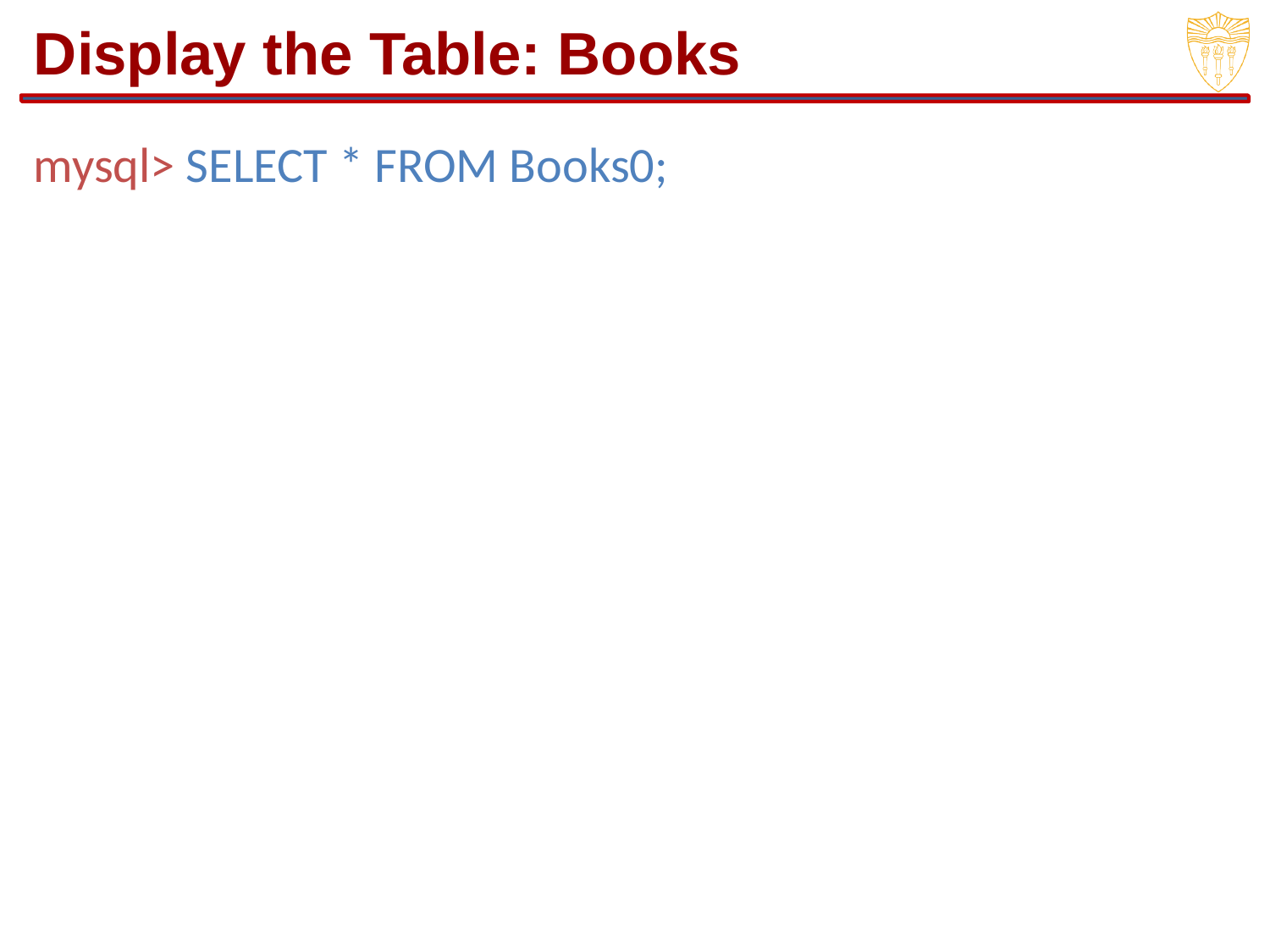

# Display the Table: Books
mysql> SELECT * FROM Books0;